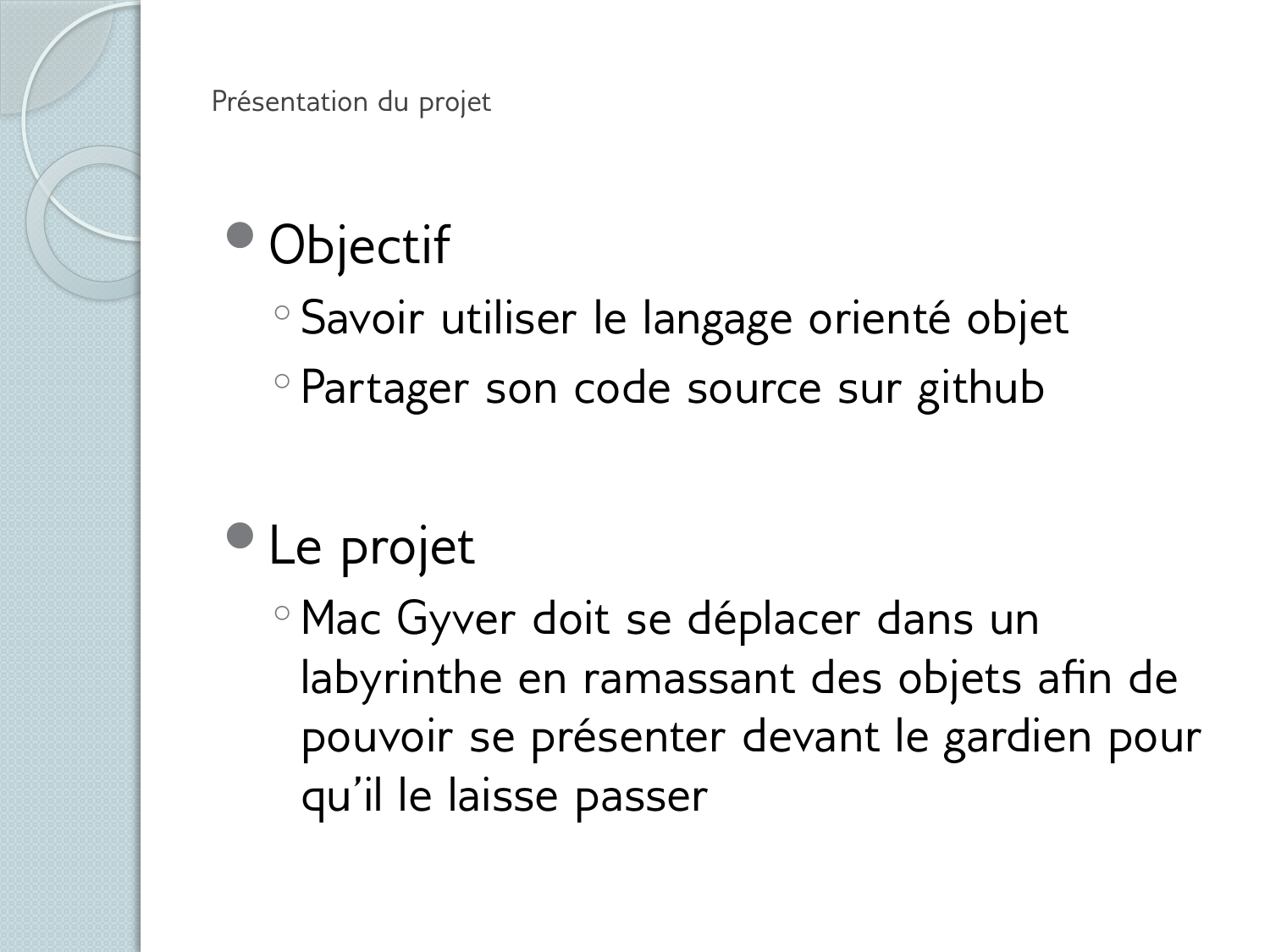

# Présentation du projet
Objectif
Savoir utiliser le langage orienté objet
Partager son code source sur github

Le projet
Mac Gyver doit se déplacer dans un labyrinthe en ramassant des objets afin de pouvoir se présenter devant le gardien pour qu’il le laisse passer